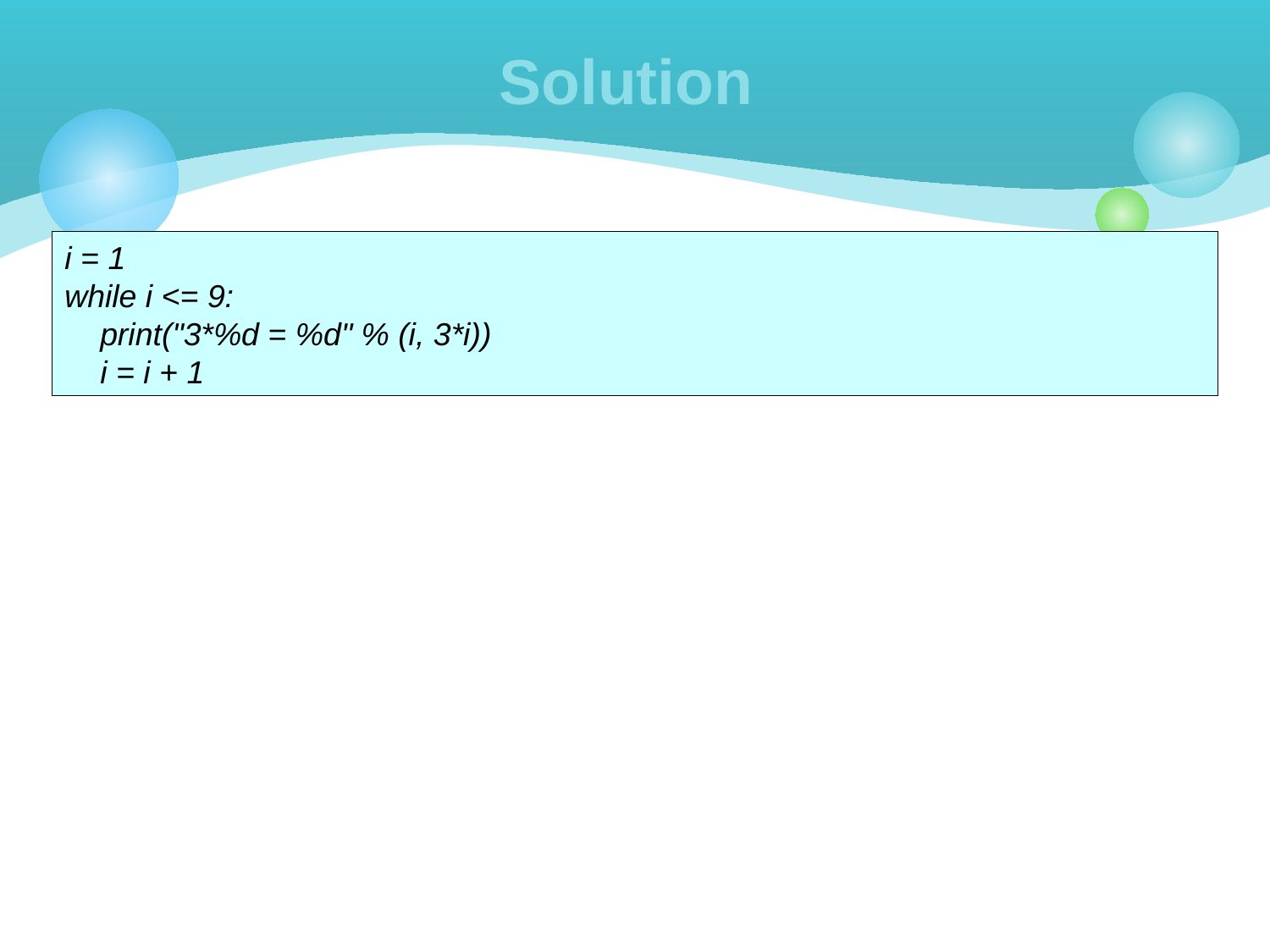

# Solution
i = 1
while i <= 9:
    print("3*%d = %d" % (i, 3*i))
    i = i + 1